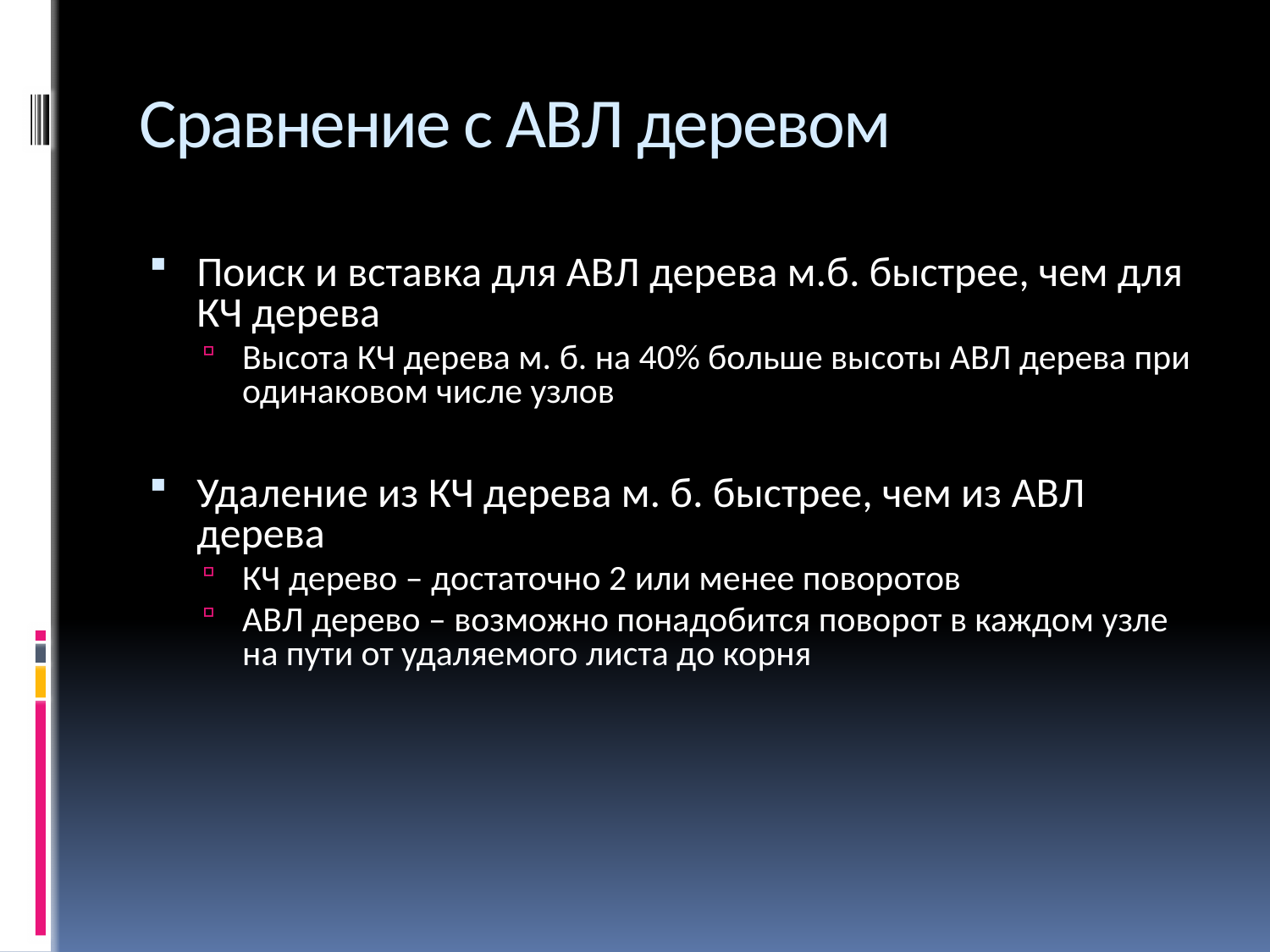

# Сравнение с АВЛ деревом
Поиск и вставка для АВЛ дерева м.б. быстрее, чем для КЧ дерева
Высота КЧ дерева м. б. на 40% больше высоты АВЛ дерева при одинаковом числе узлов

Удаление из КЧ дерева м. б. быстрее, чем из АВЛ дерева
КЧ дерево – достаточно 2 или менее поворотов
АВЛ дерево – возможно понадобится поворот в каждом узле на пути от удаляемого листа до корня